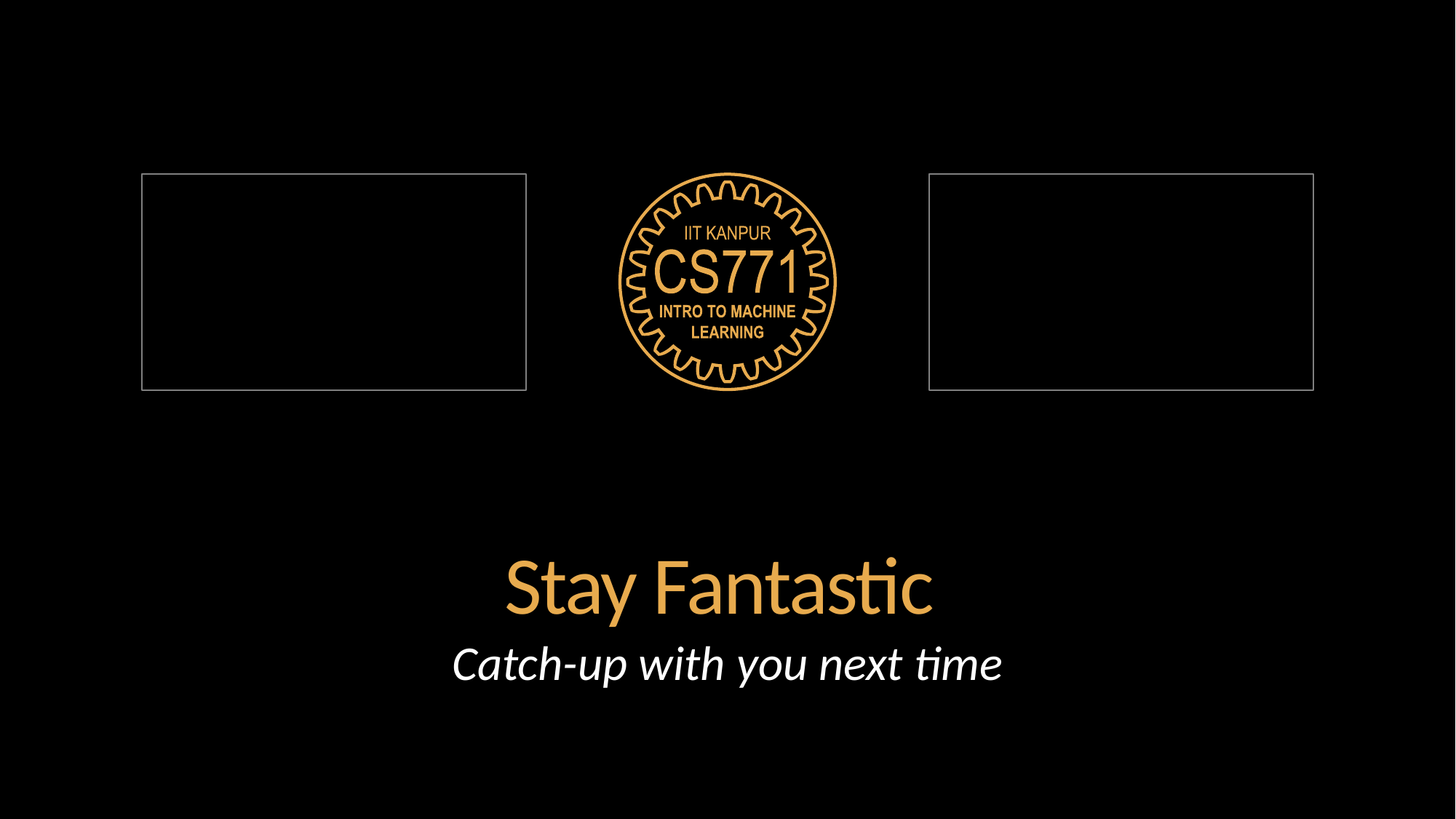

# Stay Fantastic
Catch-up with you next time